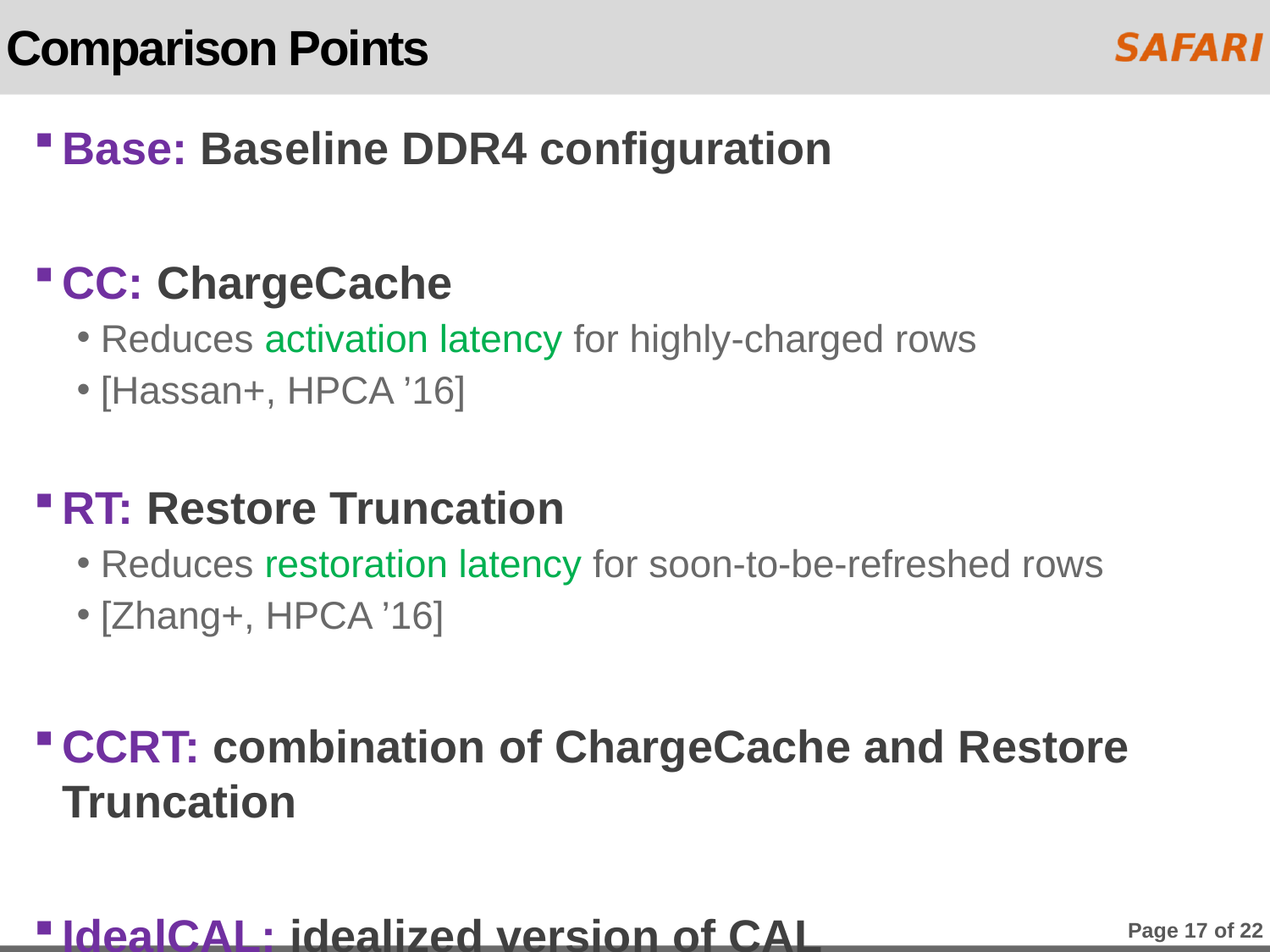

# Comparison Points
Base: Baseline DDR4 configuration

CC: ChargeCache
Reduces activation latency for highly-charged rows
[Hassan+, HPCA ’16]

RT: Restore Truncation
Reduces restoration latency for soon-to-be-refreshed rows
[Zhang+, HPCA ’16]

CCRT: combination of ChargeCache and Restore Truncation

IdealCAL: idealized version of CAL
Page 17 of 22